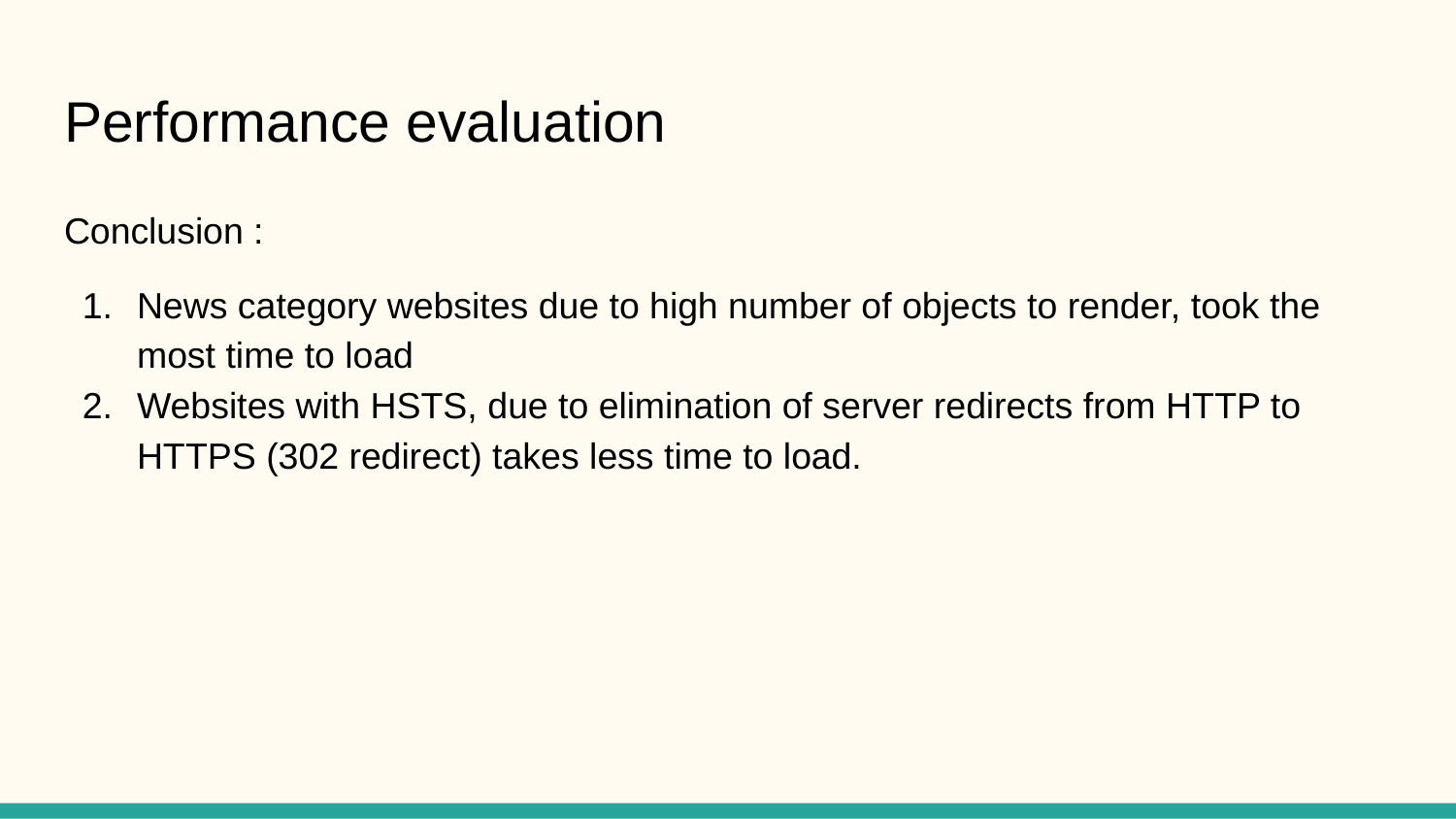

# Performance evaluation
Conclusion :
News category websites due to high number of objects to render, took the most time to load
Websites with HSTS, due to elimination of server redirects from HTTP to HTTPS (302 redirect) takes less time to load.